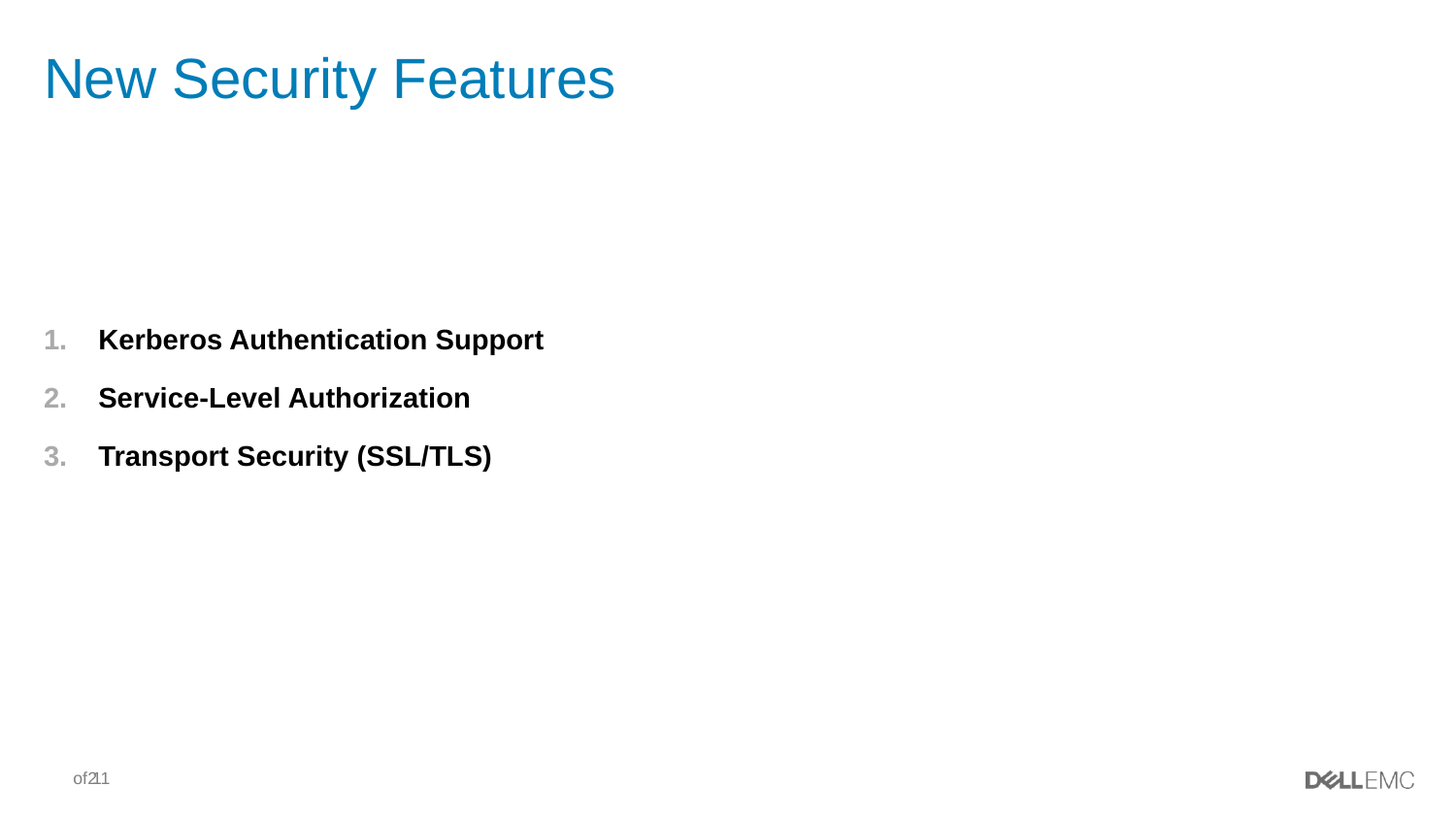

# New Security Features
Kerberos Authentication Support
Service-Level Authorization
Transport Security (SSL/TLS)